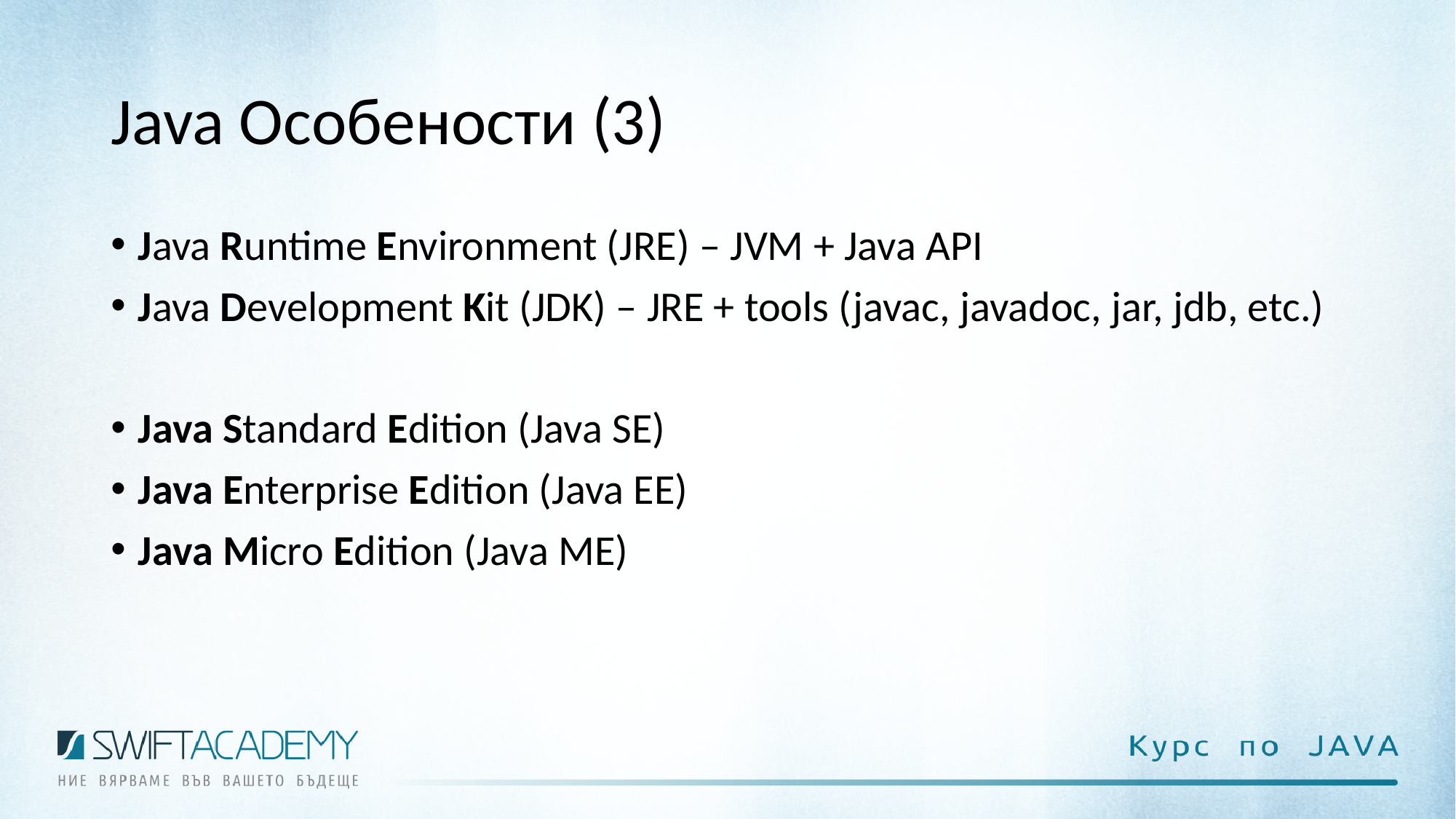

# Java Особености (3)
Java Runtime Environment (JRE) – JVM + Java API
Java Development Kit (JDK) – JRE + tools (javac, javadoc, jar, jdb, etc.)

Java Standard Edition (Java SE)
Java Enterprise Edition (Java EE)
Java Micro Edition (Java ME)